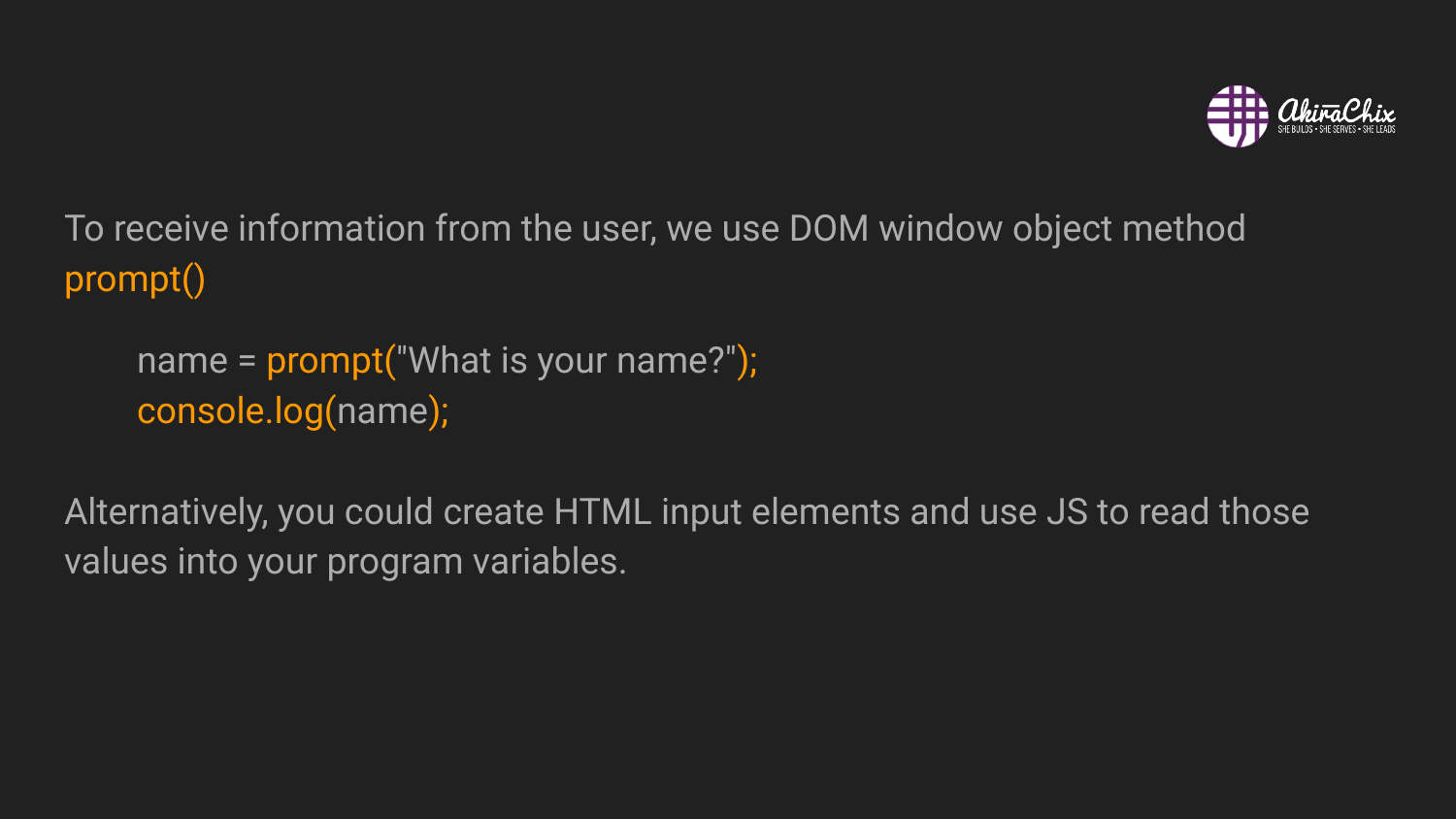

#
To receive information from the user, we use DOM window object method prompt()
name = prompt("What is your name?");
console.log(name);

Alternatively, you could create HTML input elements and use JS to read those values into your program variables.